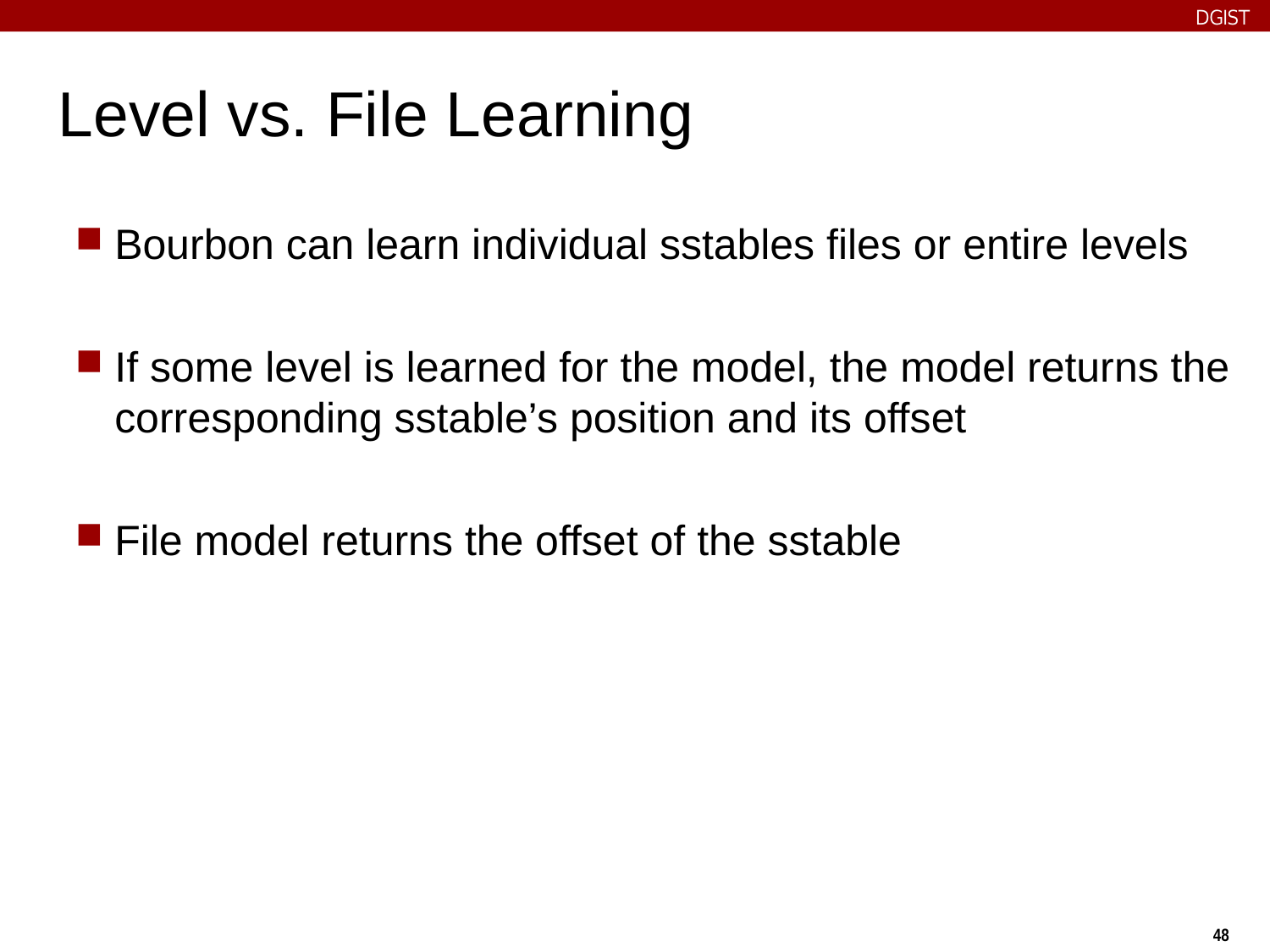

DGIST
# Level vs. File Learning

Bourbon can learn individual sstables files or entire levels

If some level is learned for the model, the model returns the corresponding sstable’s position and its offset

File model returns the offset of the sstable